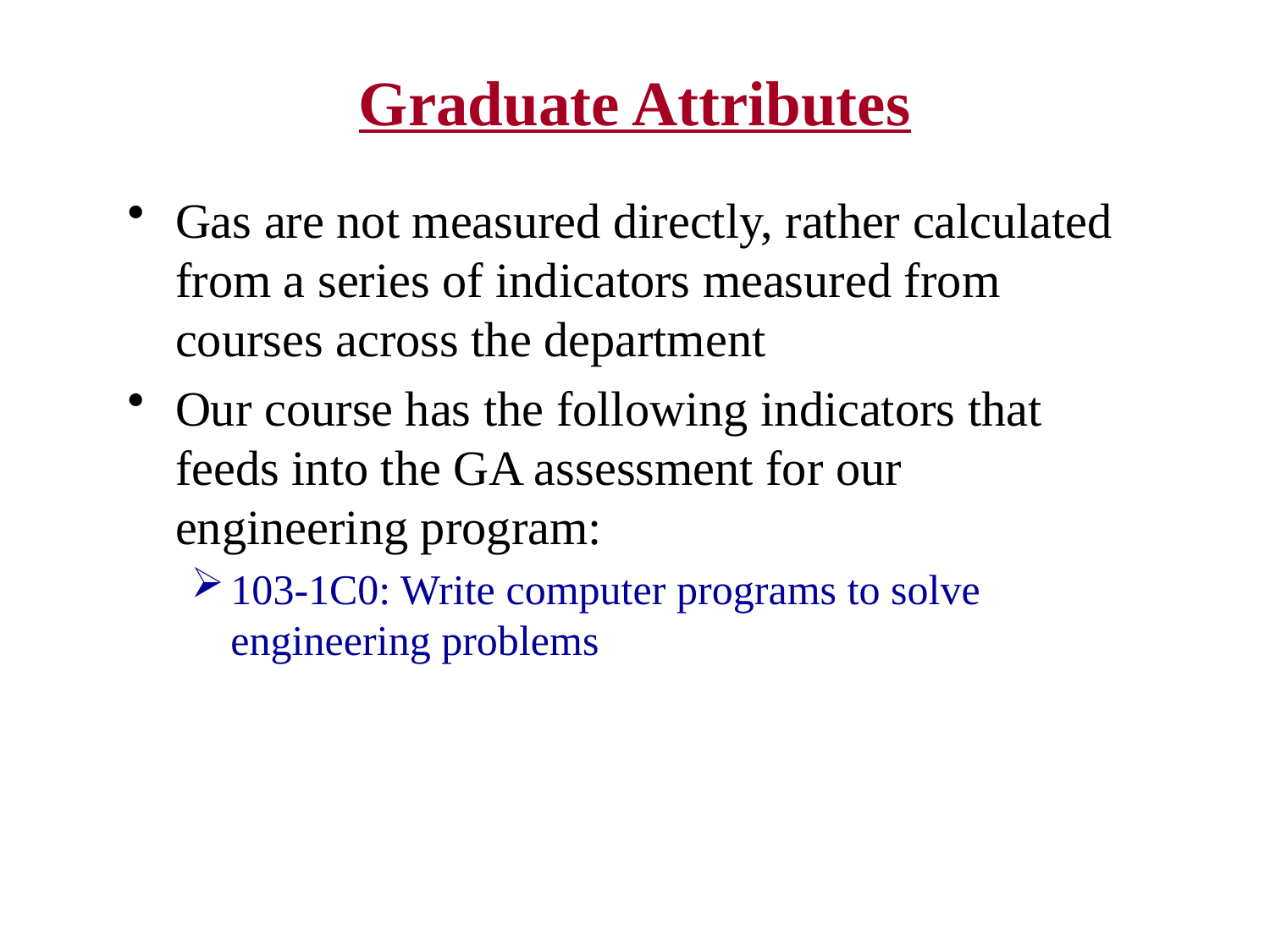

# Graduate Attributes
Gas are not measured directly, rather calculated from a series of indicators measured from courses across the department
Our course has the following indicators that feeds into the GA assessment for our engineering program:
103-1C0: Write computer programs to solve engineering problems